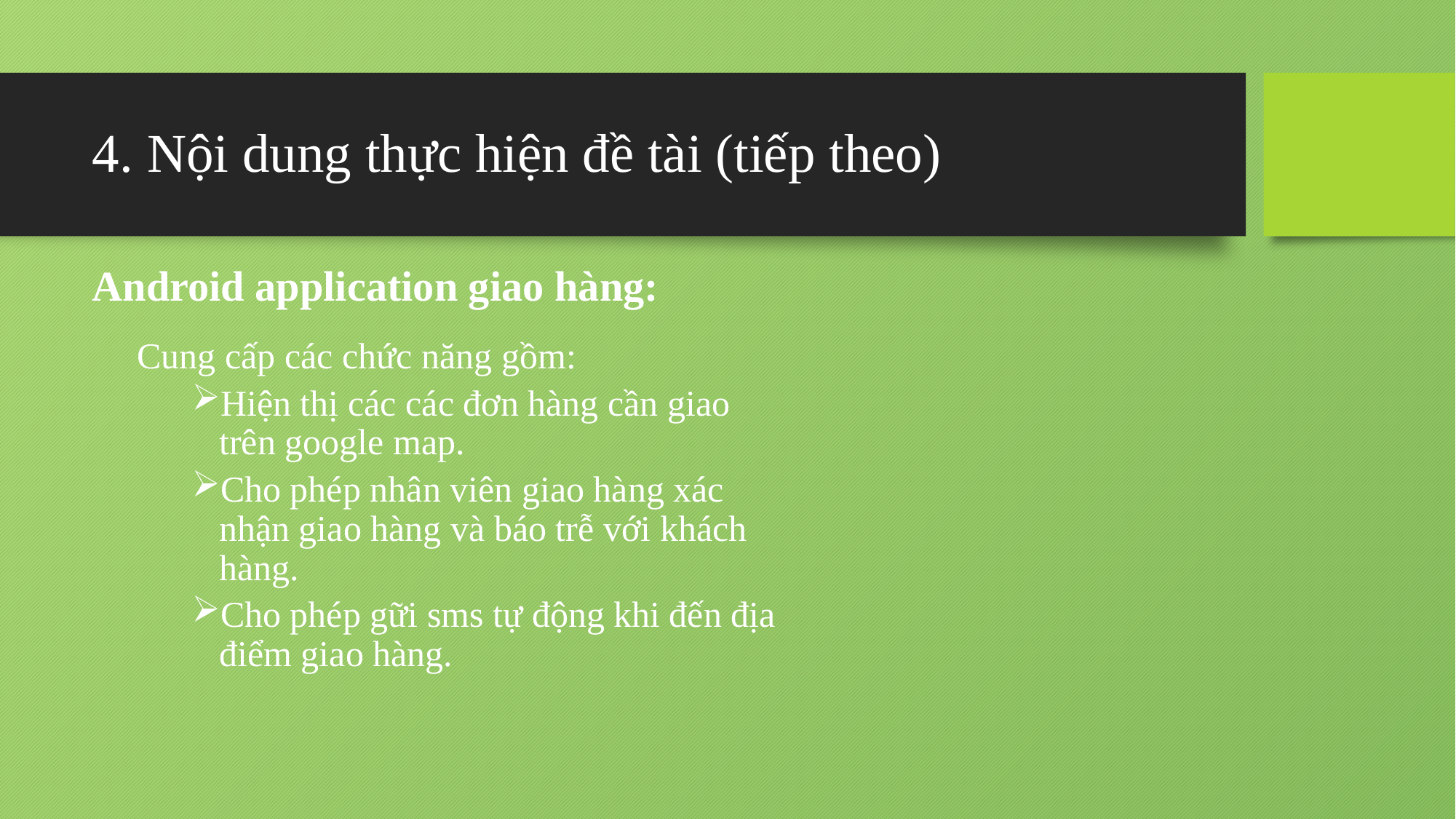

# Nội dung thực hiện đề tài (tiếp theo)
Android application giao hàng:
Cung cấp các chức năng gồm:
Hiện thị các các đơn hàng cần giao trên google map.
Cho phép nhân viên giao hàng xác nhận giao hàng và báo trễ với khách hàng.
Cho phép gữi sms tự động khi đến địa điểm giao hàng.